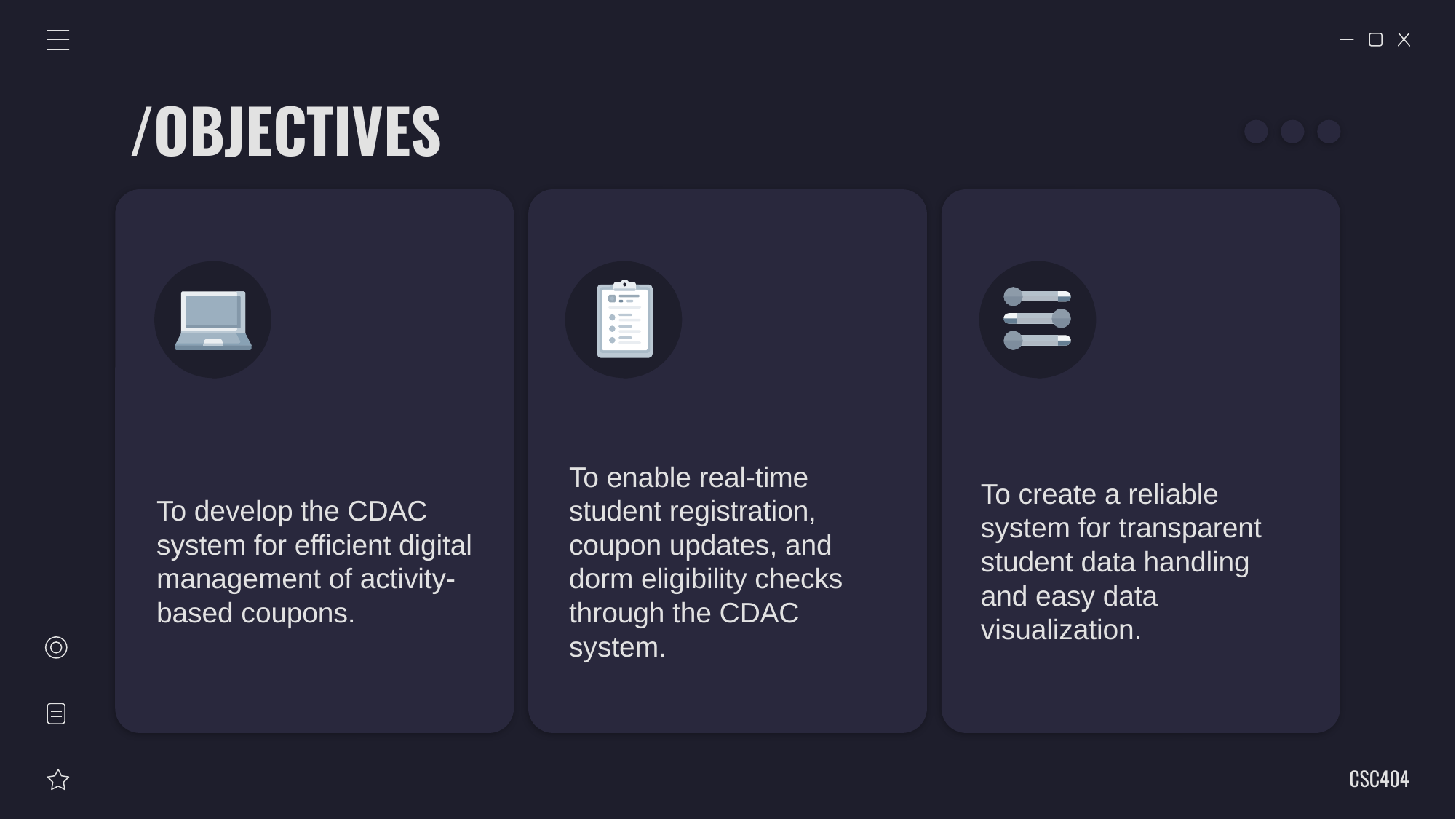

/OBJECTIVES

To enable real-time student registration, coupon updates, and dorm eligibility checks through the CDAC system.
To develop the CDAC system for efficient digital management of activity-based coupons.
To create a reliable system for transparent student data handling and easy data visualization.

CSC404